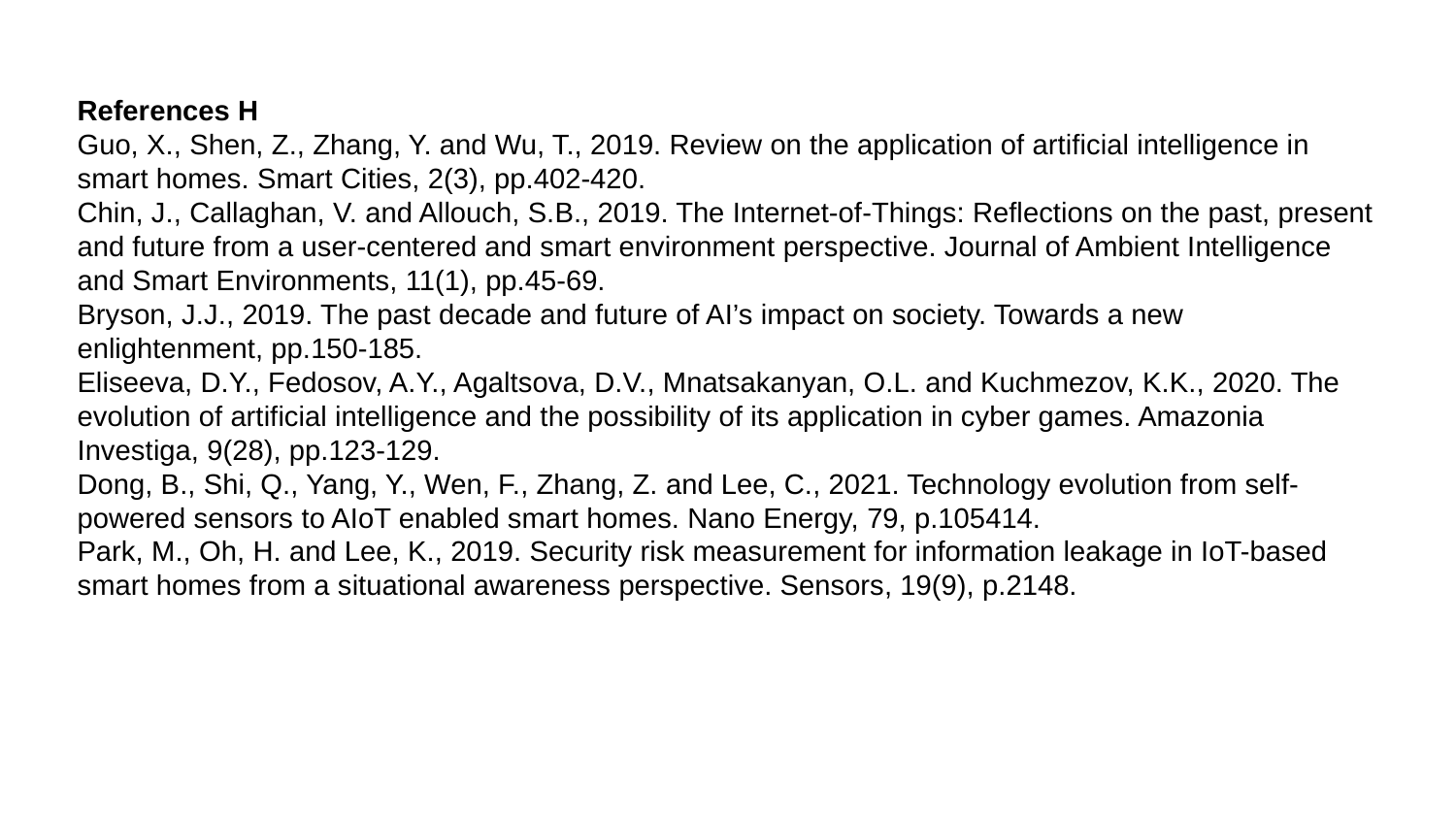

References H
Guo, X., Shen, Z., Zhang, Y. and Wu, T., 2019. Review on the application of artificial intelligence in smart homes. Smart Cities, 2(3), pp.402-420.
Chin, J., Callaghan, V. and Allouch, S.B., 2019. The Internet-of-Things: Reflections on the past, present and future from a user-centered and smart environment perspective. Journal of Ambient Intelligence and Smart Environments, 11(1), pp.45-69.
Bryson, J.J., 2019. The past decade and future of AI’s impact on society. Towards a new enlightenment, pp.150-185.
Eliseeva, D.Y., Fedosov, A.Y., Agaltsova, D.V., Mnatsakanyan, O.L. and Kuchmezov, K.K., 2020. The evolution of artificial intelligence and the possibility of its application in cyber games. Amazonia Investiga, 9(28), pp.123-129.
Dong, B., Shi, Q., Yang, Y., Wen, F., Zhang, Z. and Lee, C., 2021. Technology evolution from self-powered sensors to AIoT enabled smart homes. Nano Energy, 79, p.105414.
Park, M., Oh, H. and Lee, K., 2019. Security risk measurement for information leakage in IoT-based smart homes from a situational awareness perspective. Sensors, 19(9), p.2148.